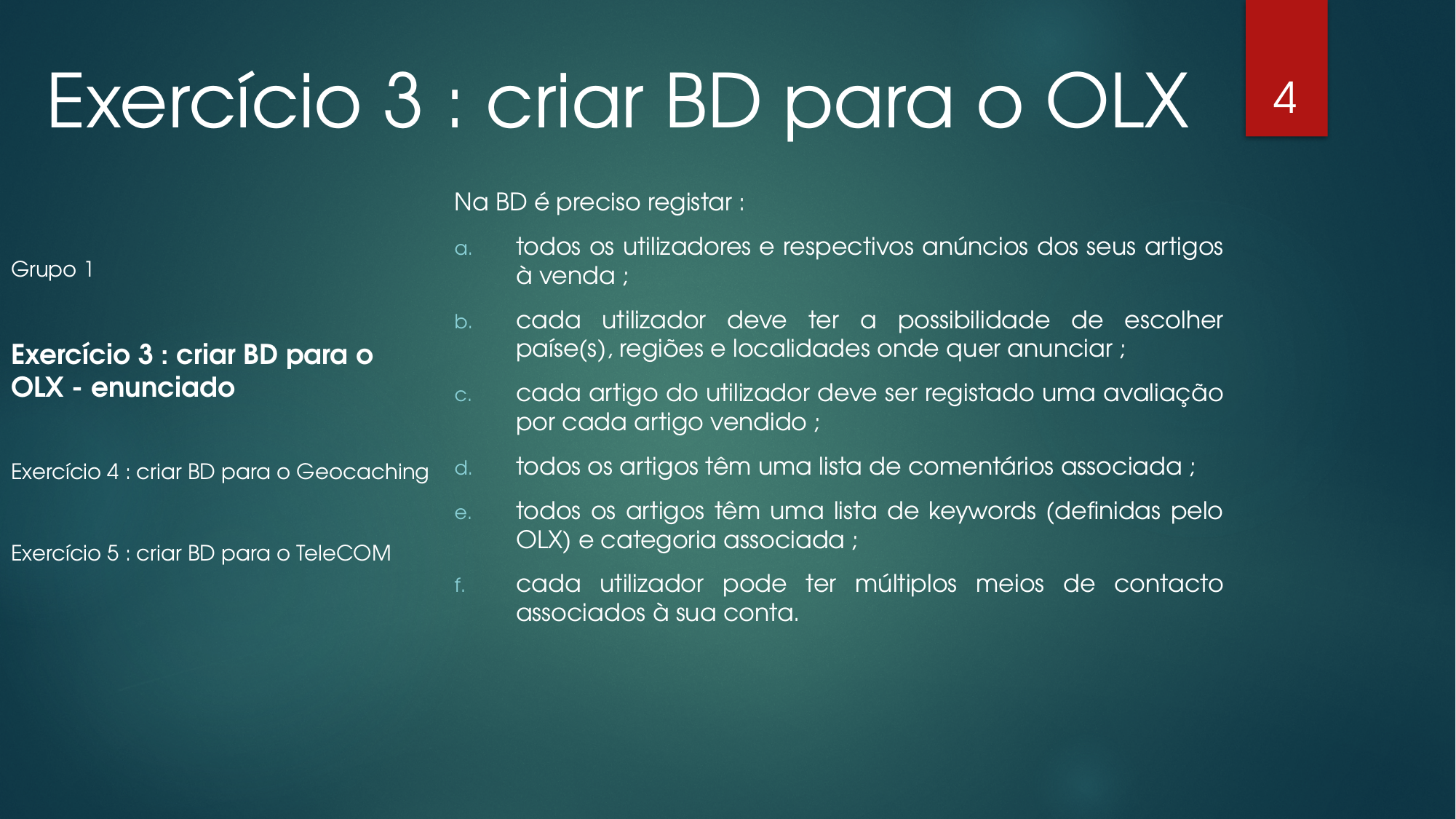

Exercício 3 : criar BD para o OLX
4
Na BD é preciso registar :
todos os utilizadores e respectivos anúncios dos seus artigos à venda ;
cada utilizador deve ter a possibilidade de escolher paíse(s), regiões e localidades onde quer anunciar ;
cada artigo do utilizador deve ser registado uma avaliação por cada artigo vendido ;
todos os artigos têm uma lista de comentários associada ;
todos os artigos têm uma lista de keywords (definidas pelo OLX) e categoria associada ;
cada utilizador pode ter múltiplos meios de contacto associados à sua conta.
Grupo 1

Exercício 3 : criar BD para o OLX - enunciado

Exercício 4 : criar BD para o Geocaching

Exercício 5 : criar BD para o TeleCOM